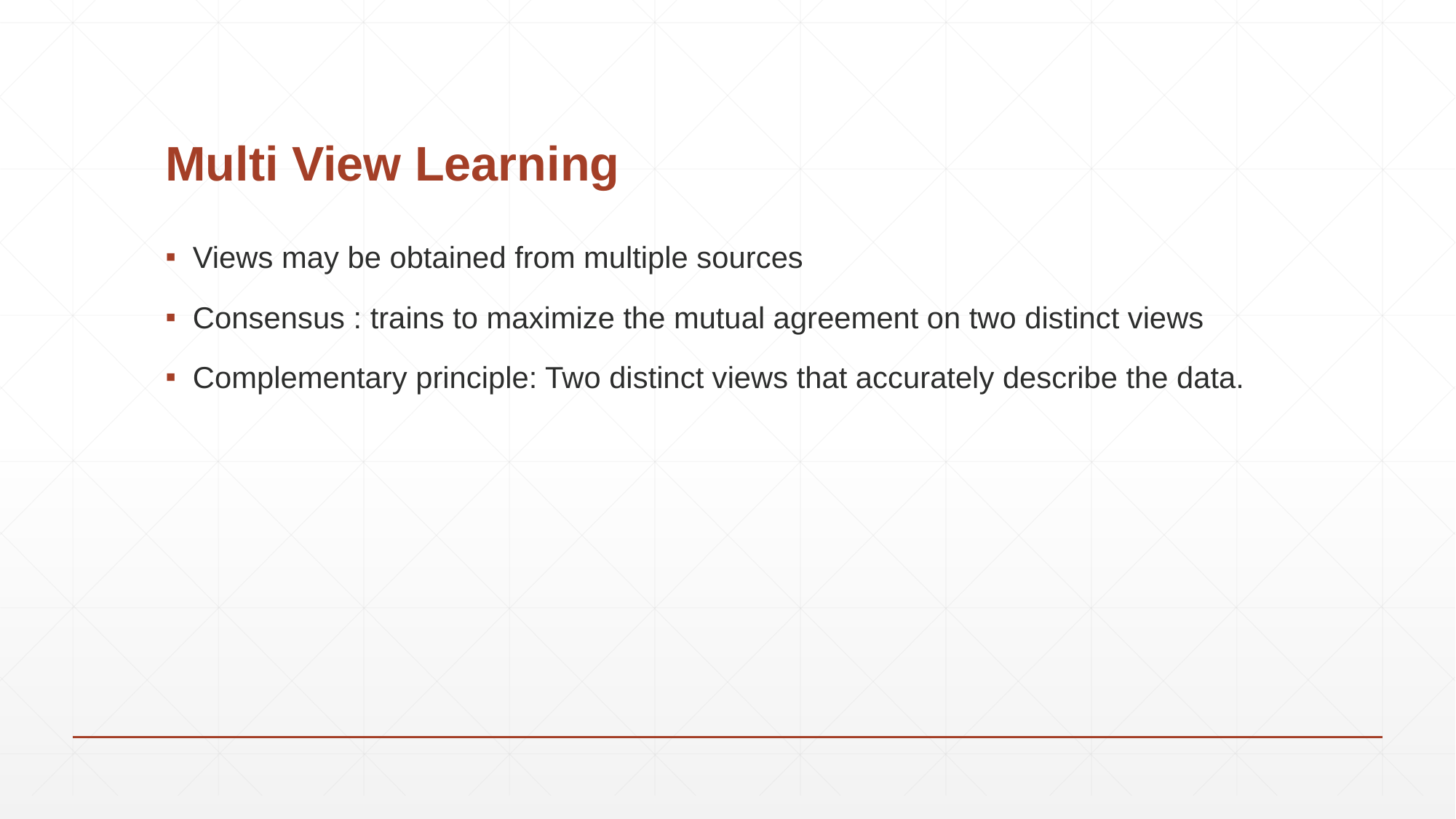

# Multi View Learning
Views may be obtained from multiple sources
Consensus : trains to maximize the mutual agreement on two distinct views
Complementary principle: Two distinct views that accurately describe the data.